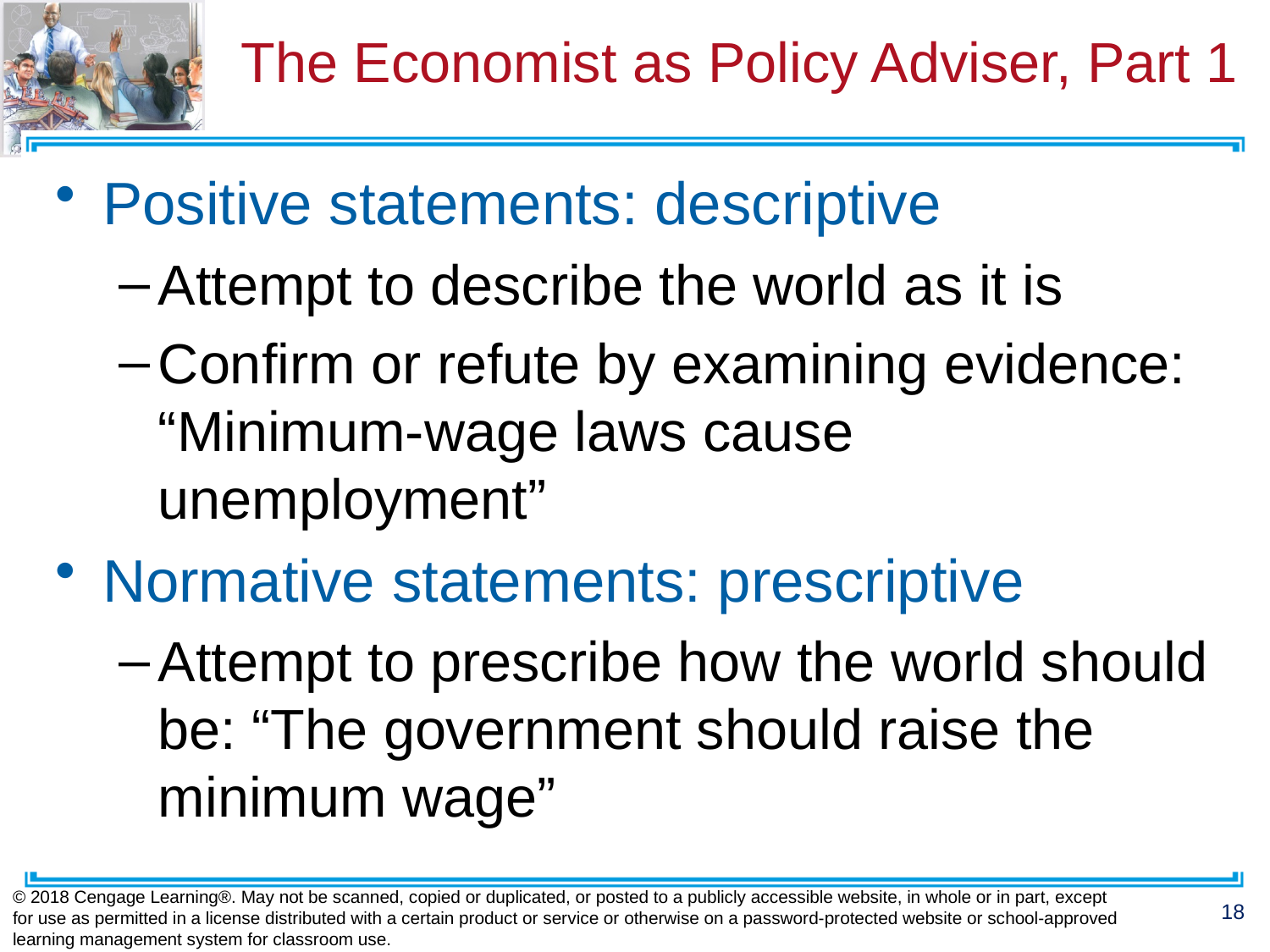

# The Economist as Policy Adviser, Part 1
Positive statements: descriptive
Attempt to describe the world as it is
Confirm or refute by examining evidence: “Minimum-wage laws cause unemployment”
Normative statements: prescriptive
Attempt to prescribe how the world should be: “The government should raise the minimum wage”
© 2018 Cengage Learning®. May not be scanned, copied or duplicated, or posted to a publicly accessible website, in whole or in part, except for use as permitted in a license distributed with a certain product or service or otherwise on a password-protected website or school-approved learning management system for classroom use.
18